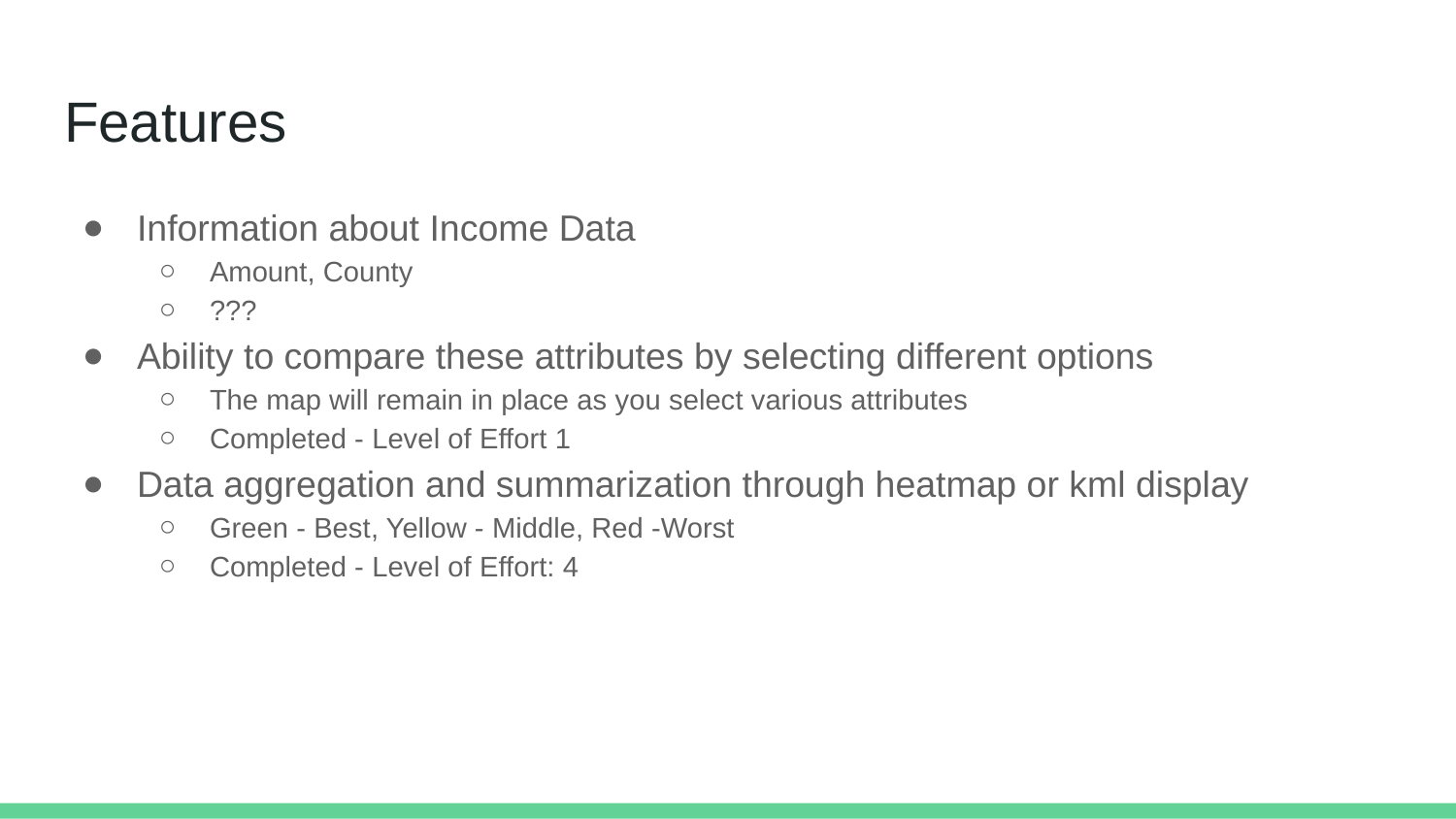

# Features
Information about Income Data
Amount, County
???
Ability to compare these attributes by selecting different options
The map will remain in place as you select various attributes
Completed - Level of Effort 1
Data aggregation and summarization through heatmap or kml display
Green - Best, Yellow - Middle, Red -Worst
Completed - Level of Effort: 4